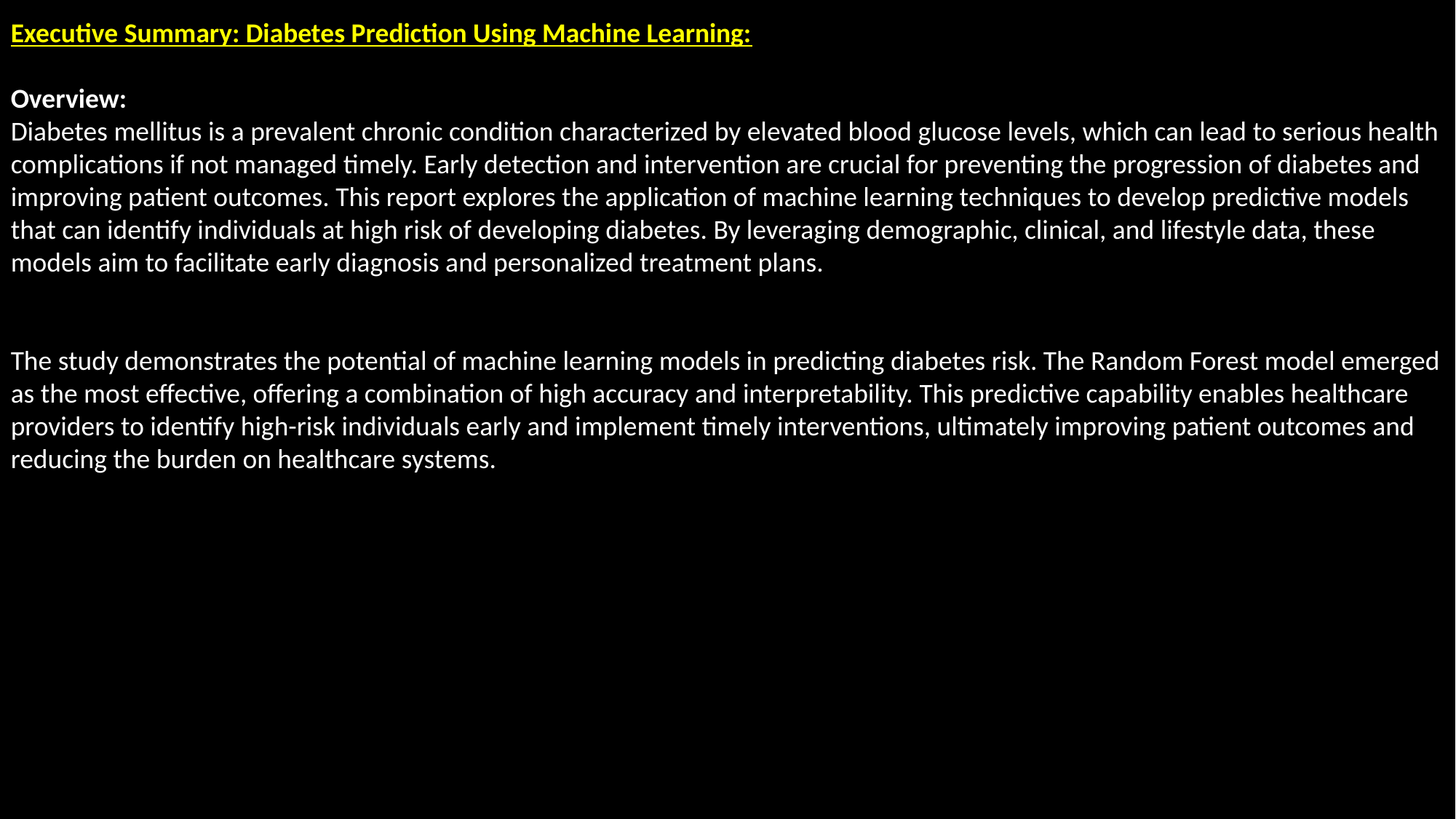

Executive Summary: Diabetes Prediction Using Machine Learning:

Overview:
Diabetes mellitus is a prevalent chronic condition characterized by elevated blood glucose levels, which can lead to serious health complications if not managed timely. Early detection and intervention are crucial for preventing the progression of diabetes and improving patient outcomes. This report explores the application of machine learning techniques to develop predictive models that can identify individuals at high risk of developing diabetes. By leveraging demographic, clinical, and lifestyle data, these models aim to facilitate early diagnosis and personalized treatment plans.

The study demonstrates the potential of machine learning models in predicting diabetes risk. The Random Forest model emerged as the most effective, offering a combination of high accuracy and interpretability. This predictive capability enables healthcare providers to identify high-risk individuals early and implement timely interventions, ultimately improving patient outcomes and reducing the burden on healthcare systems.